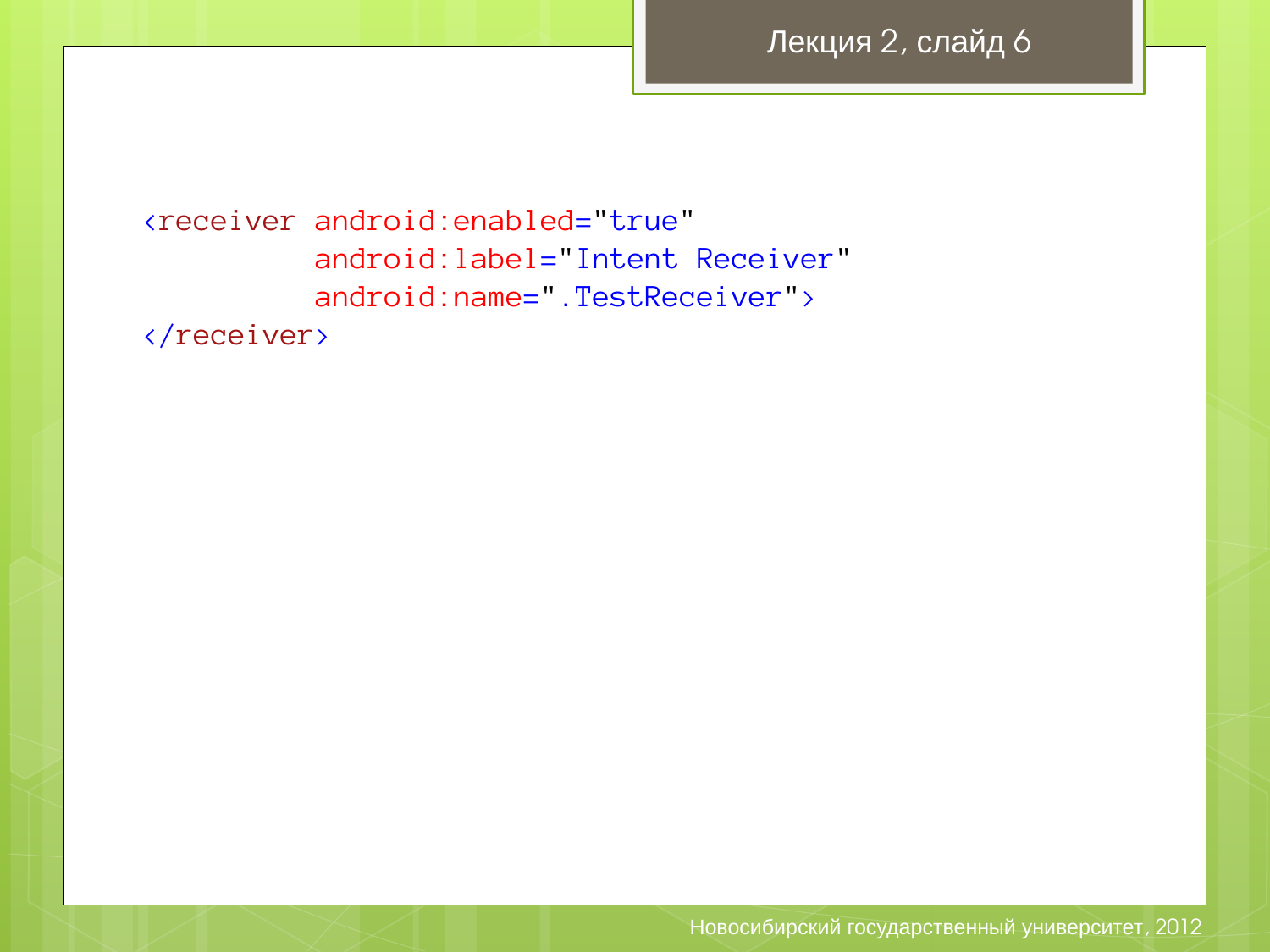

Лекция 2, слайд 6

  <receiver android:enabled="true"
            android:label="Intent Receiver"
            android:name=".TestReceiver">
  </receiver>

<service android:enabled="true" android:name=".TestService"></service>

<provider android:permission="com.paad.SOME_PERMISSION"
            android:name=".TestContentProvider"
            android:enabled="true"
            android:authorities="com.paad.testapp.TestContentProvider">

</provider>
# Манифест приложения
Атрибуты:

service
provider
receiver

Новосибирский государственный университет, 2012